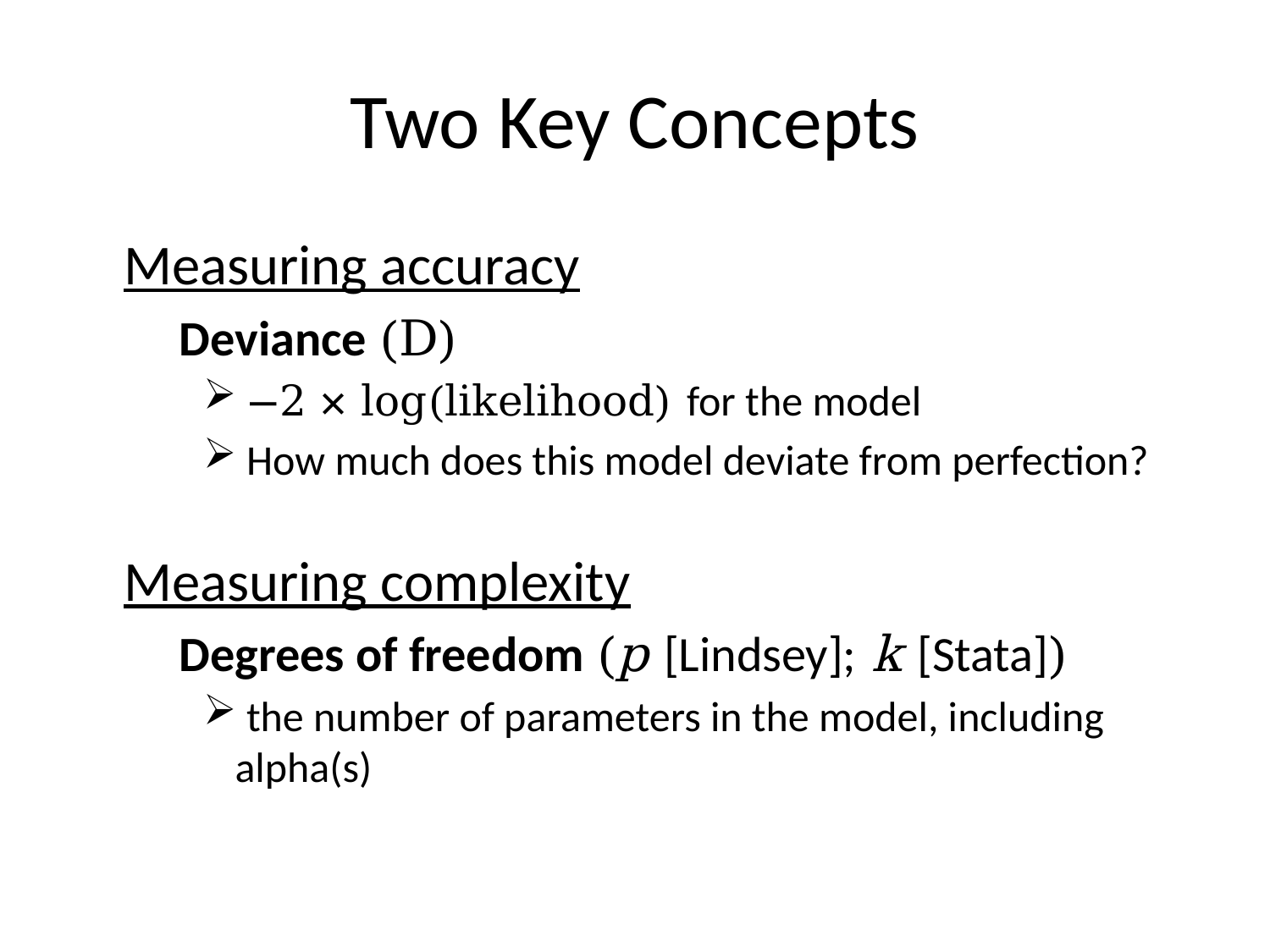

# Two Key Concepts
	Measuring accuracy
	Deviance (D)
 −2 × log(likelihood) for the model
 How much does this model deviate from perfection?

	Measuring complexity
	Degrees of freedom (p [Lindsey]; k [Stata])
 the number of parameters in the model, including alpha(s)